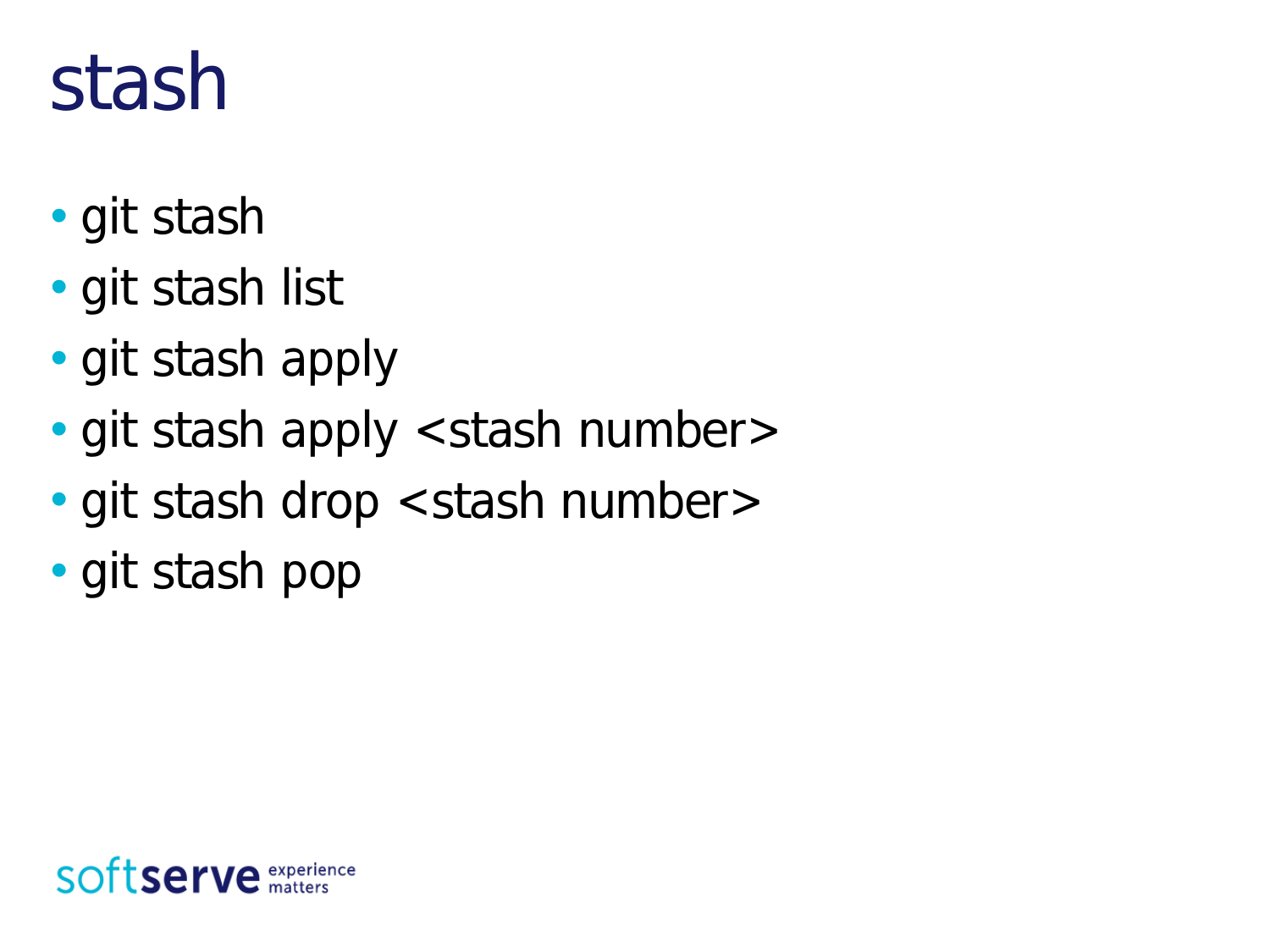

# stash
git stash
git stash list
git stash apply
git stash apply <stash number>
git stash drop <stash number>
git stash pop